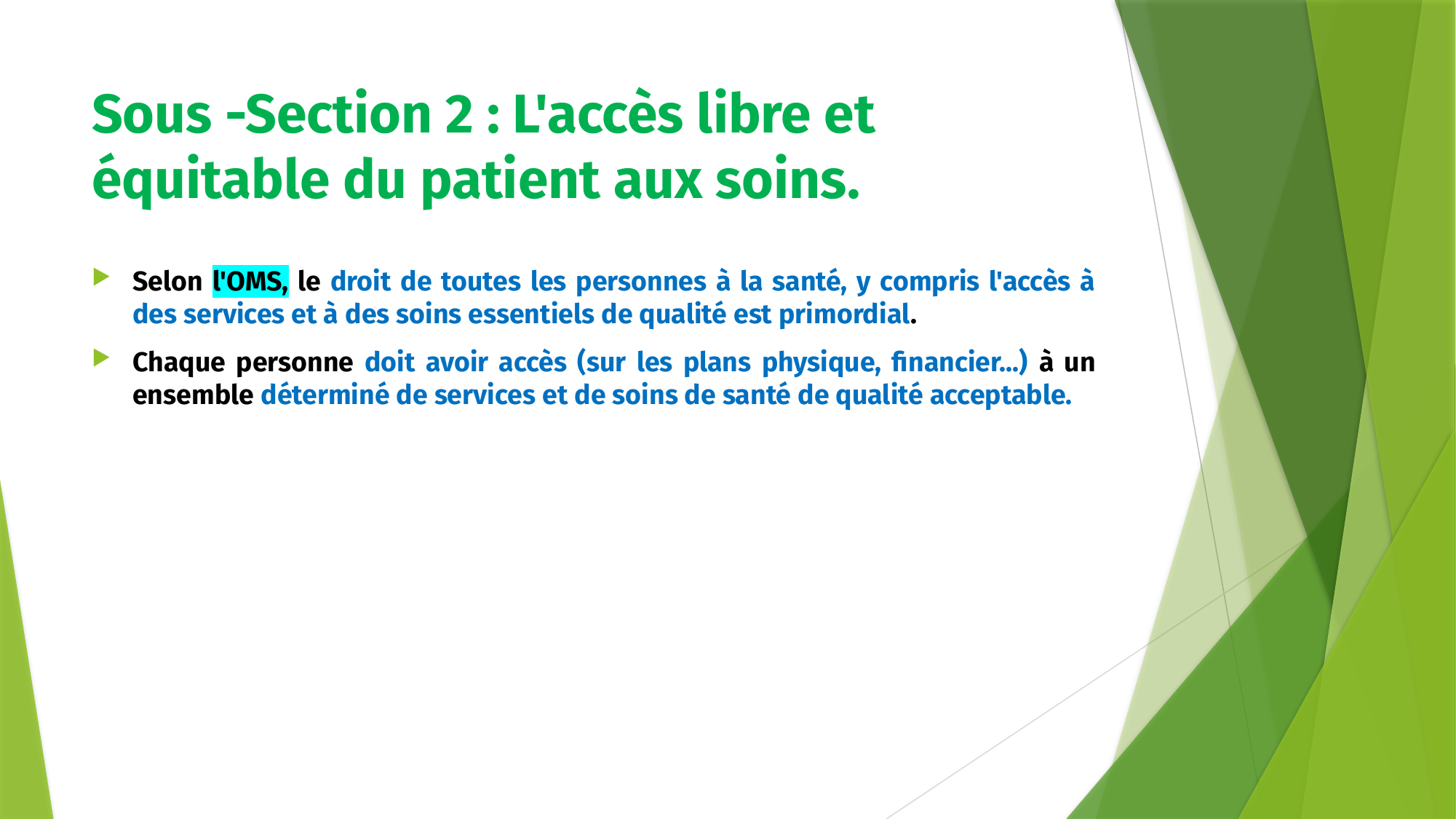

# Sous -Section 2 : L'accès libre et équitable du patient aux soins.
Selon l'OMS, le droit de toutes les personnes à la santé, y compris l'accès à des services et à des soins essentiels de qualité est primordial.
Chaque personne doit avoir accès (sur les plans physique, financier...) à un ensemble déterminé de services et de soins de santé de qualité acceptable.